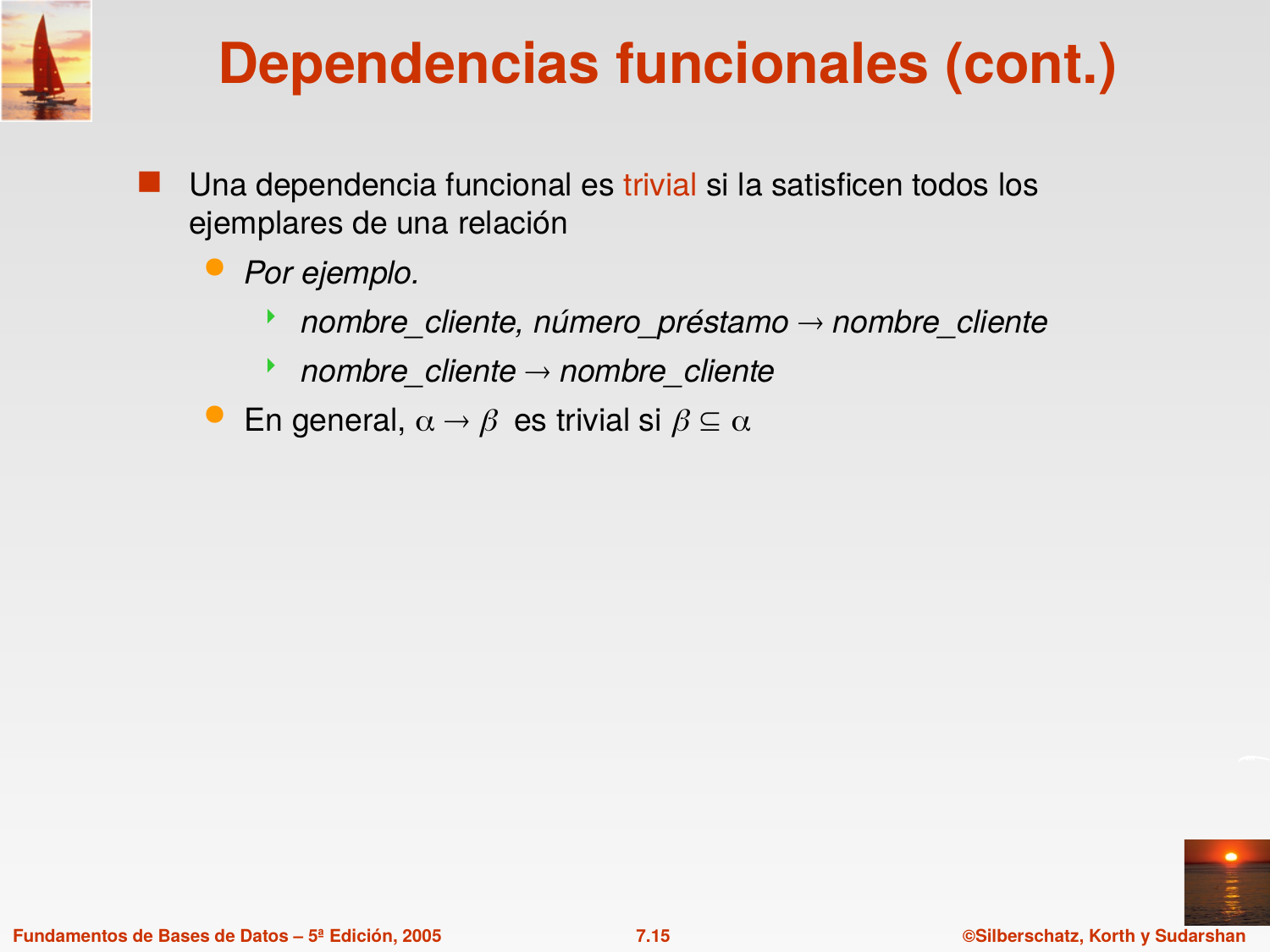

# Dependencias funcionales (cont.)
Una dependencia funcional es trivial si la satisficen todos los ejemplares de una relación
Por ejemplo.
 nombre_cliente, número_préstamo → nombre_cliente
 nombre_cliente → nombre_cliente
En general, α → β  es trivial si β ⊆ α